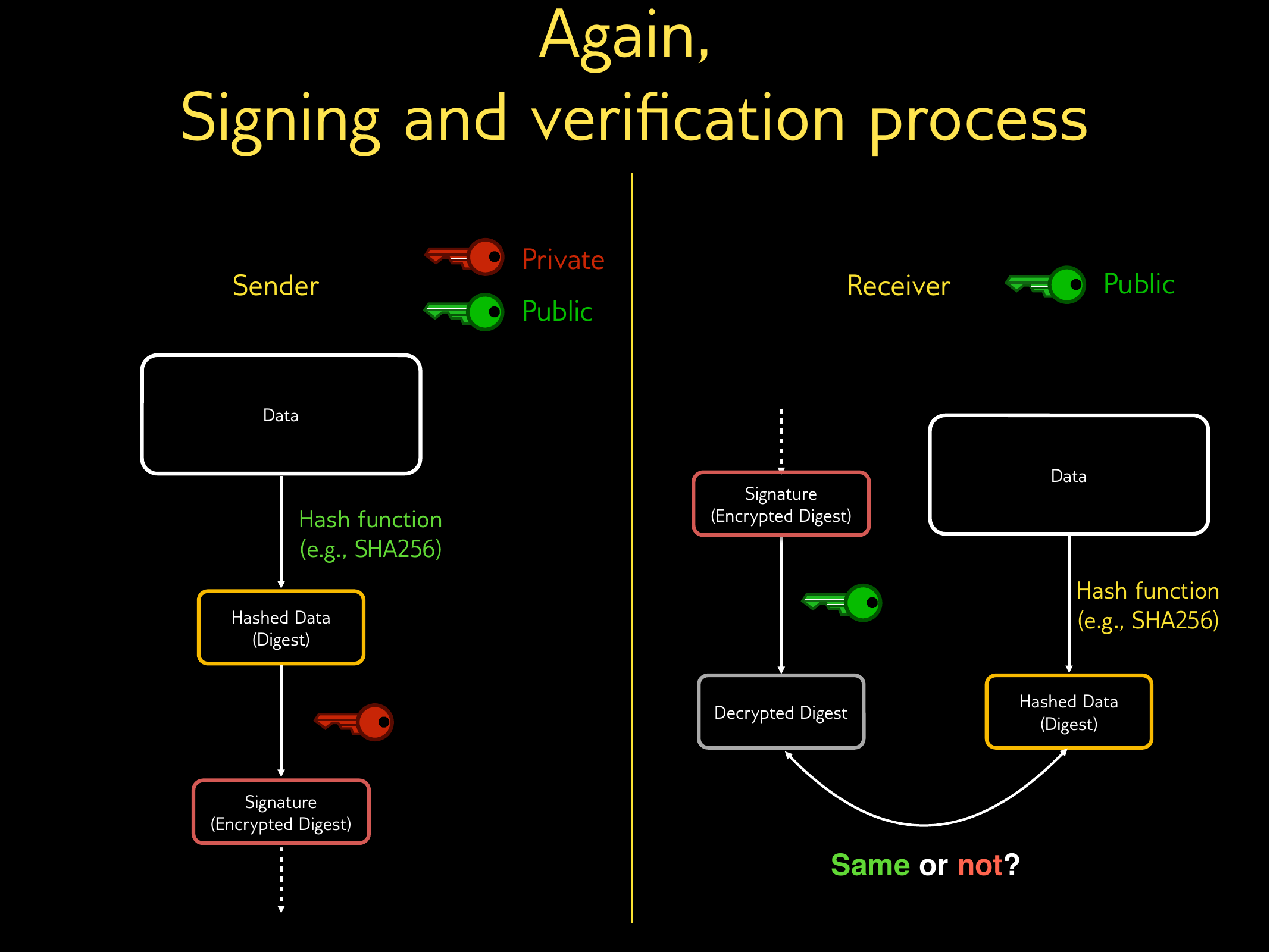

# Again,
Signing and verification process

Private
Sender

Public

Public
Receiver
Data

Data
Signature
(Encrypted Digest)

Hash function
(e.g., SHA256)
Hashed Data
(Digest)

Decrypted Digest

Hash function
(e.g., SHA256)

Signature
(Encrypted Digest)
Hashed Data
(Digest)

Same or not?

10